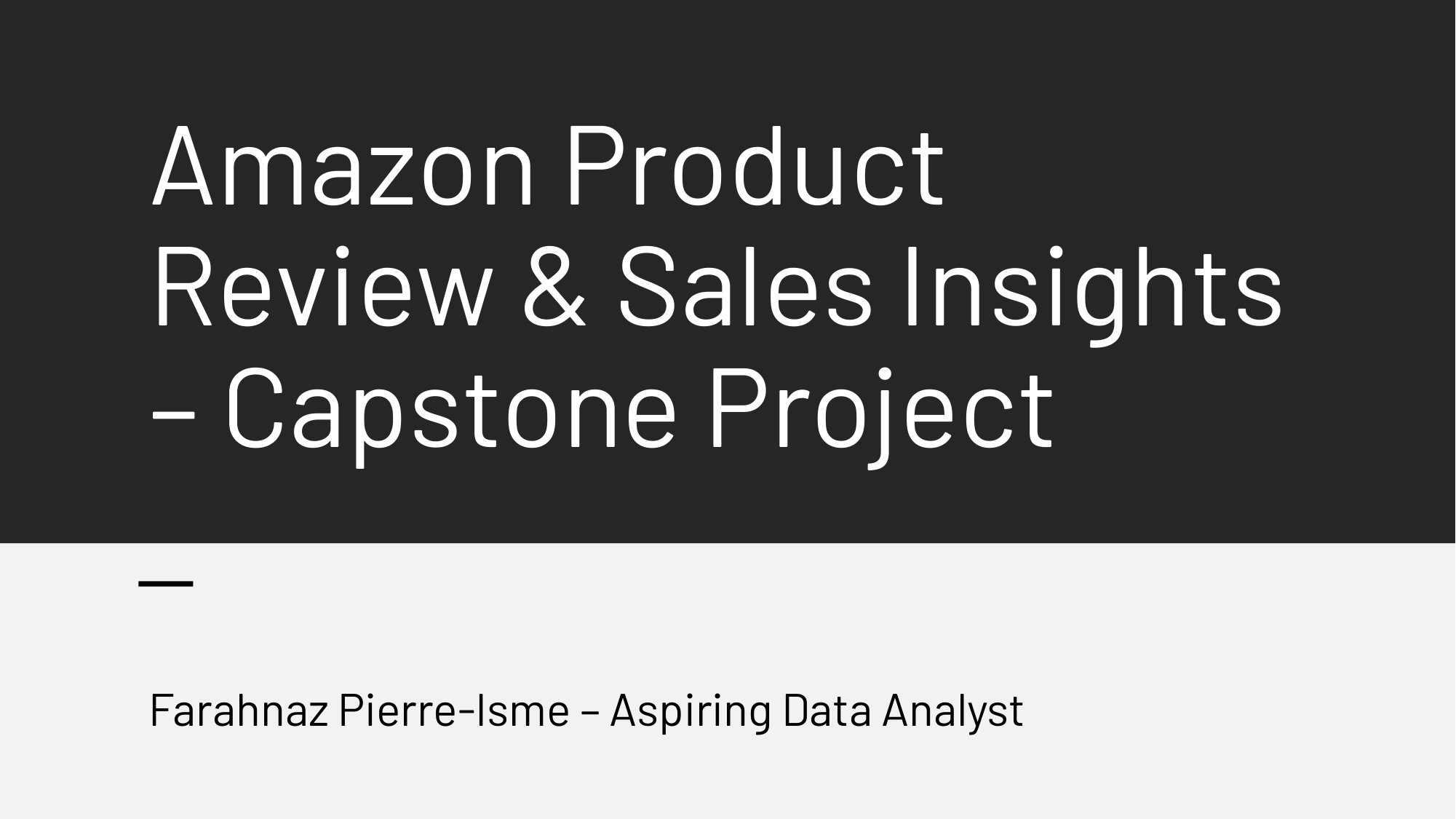

# Amazon Product Review & Sales Insights – Capstone Project

Farahnaz Pierre-Isme – Aspiring Data Analyst